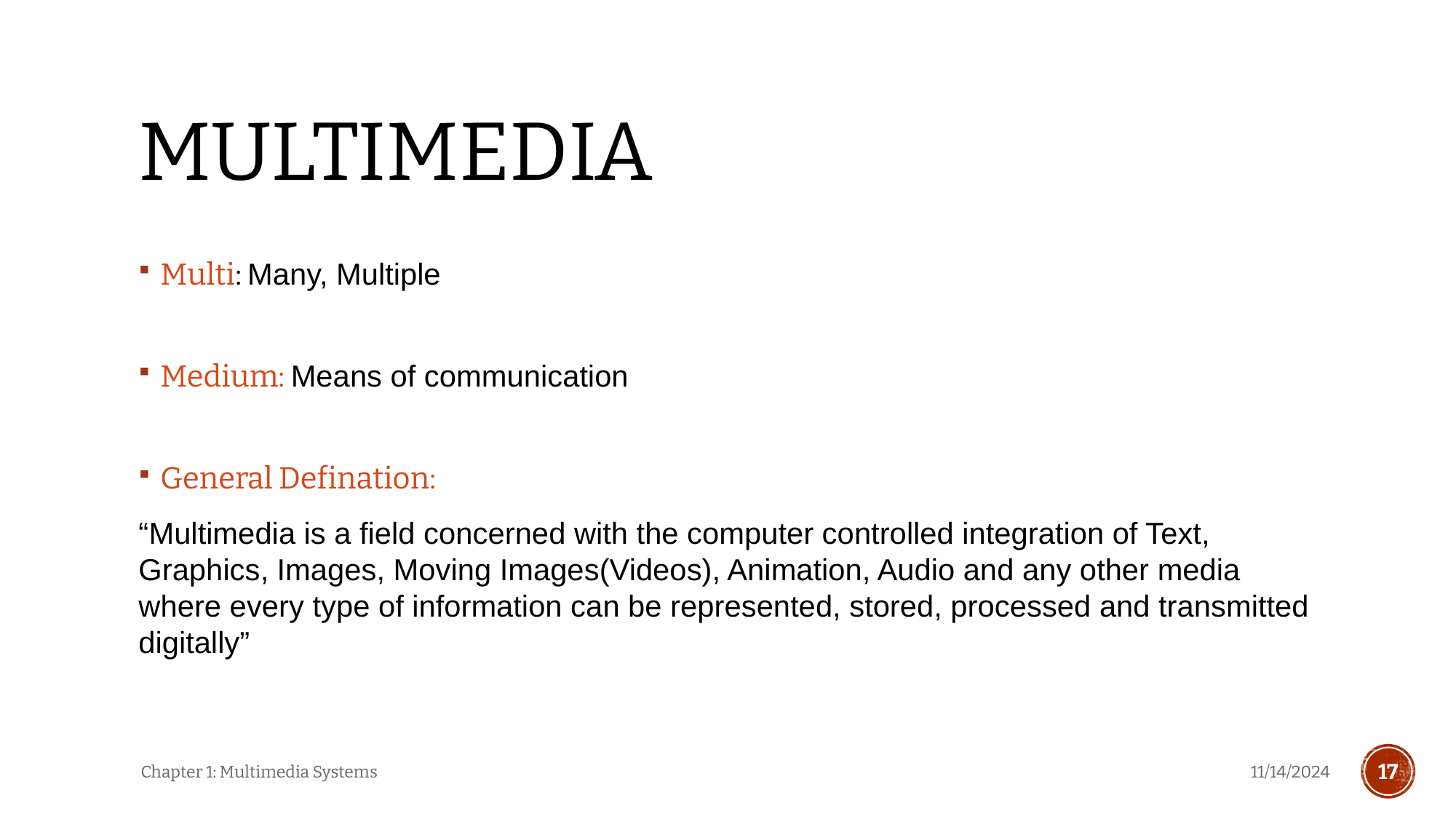

# Multimedia
Multi: Many, Multiple

Medium: Means of communication

General Defination:
“Multimedia is a field concerned with the computer controlled integration of Text, Graphics, Images, Moving Images(Videos), Animation, Audio and any other media where every type of information can be represented, stored, processed and transmitted digitally”
Chapter 1: Multimedia Systems
11/14/2024
17